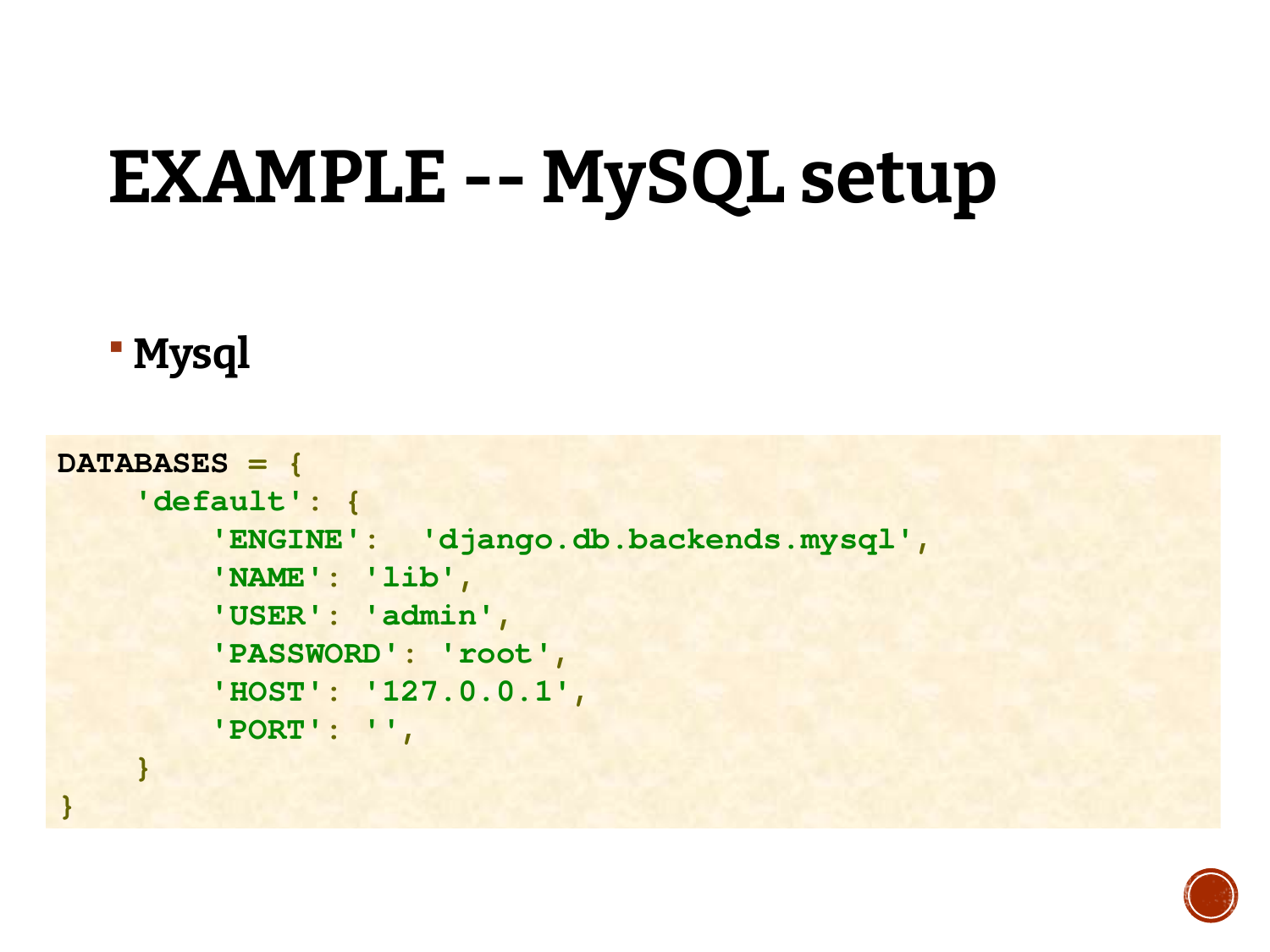

# Example -- MySQL setup
Mysql
DATABASES = {
    'default': {
        'ENGINE':  'django.db.backends.mysql',
        'NAME': 'lib',
        'USER': 'admin',
        'PASSWORD': 'root',
        'HOST': '127.0.0.1',
        'PORT': '',
    }
}